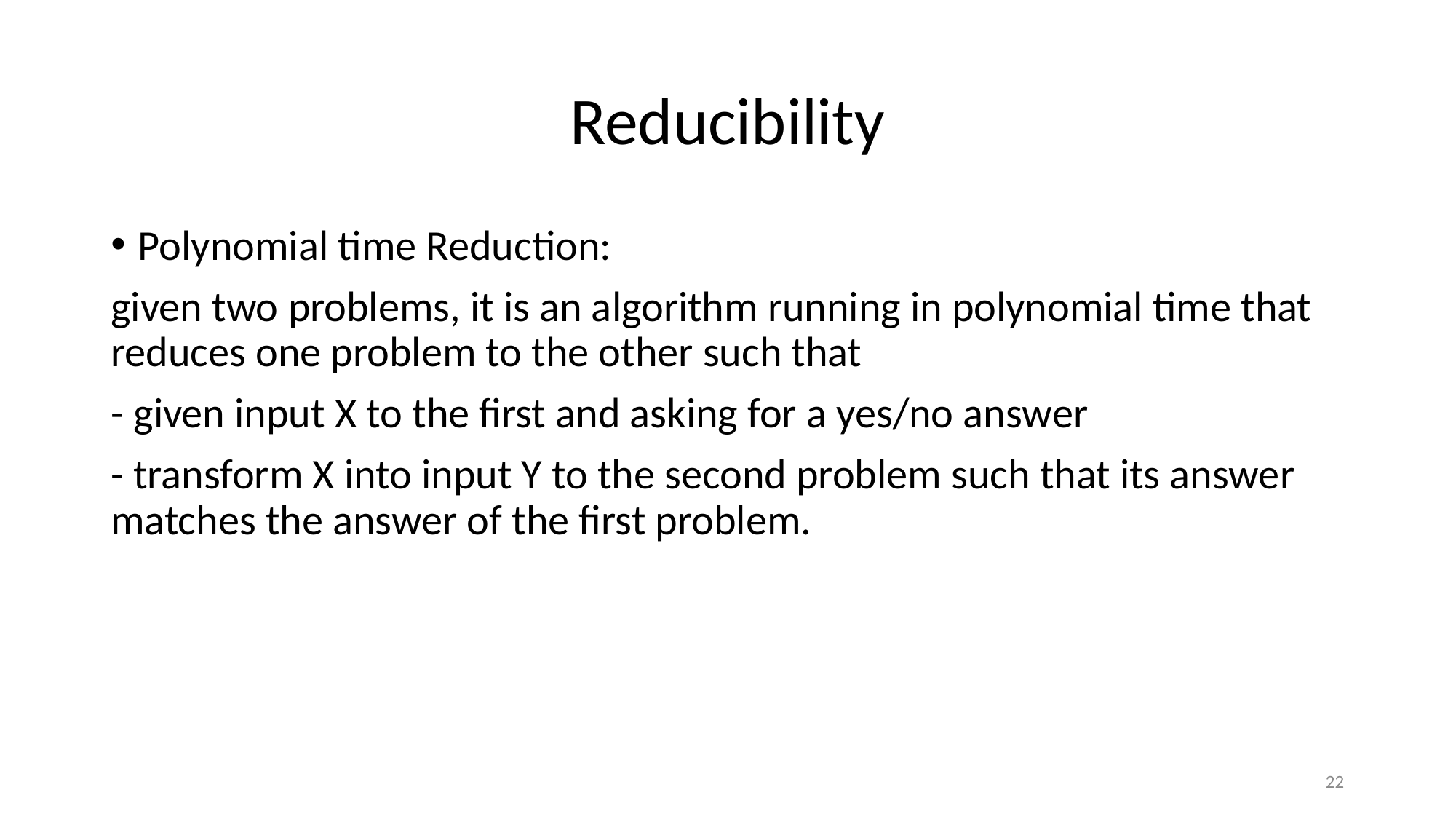

# Reducibility
Polynomial time Reduction:
given two problems, it is an algorithm running in polynomial time that reduces one problem to the other such that
- given input X to the first and asking for a yes/no answer
- transform X into input Y to the second problem such that its answer matches the answer of the first problem.

22